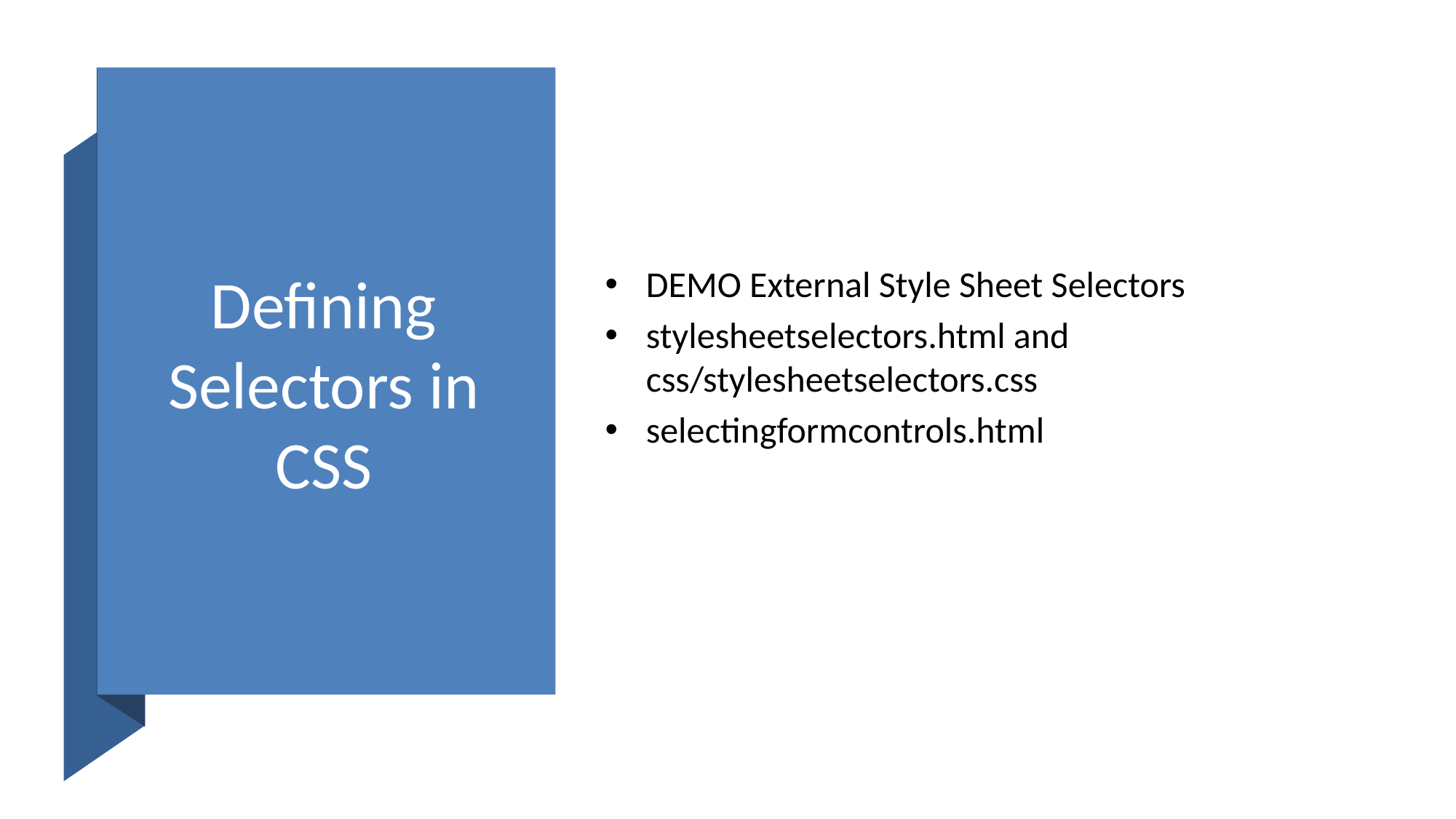

# Defining Selectors in CSS
DEMO External Style Sheet Selectors
stylesheetselectors.html and css/stylesheetselectors.css
selectingformcontrols.html